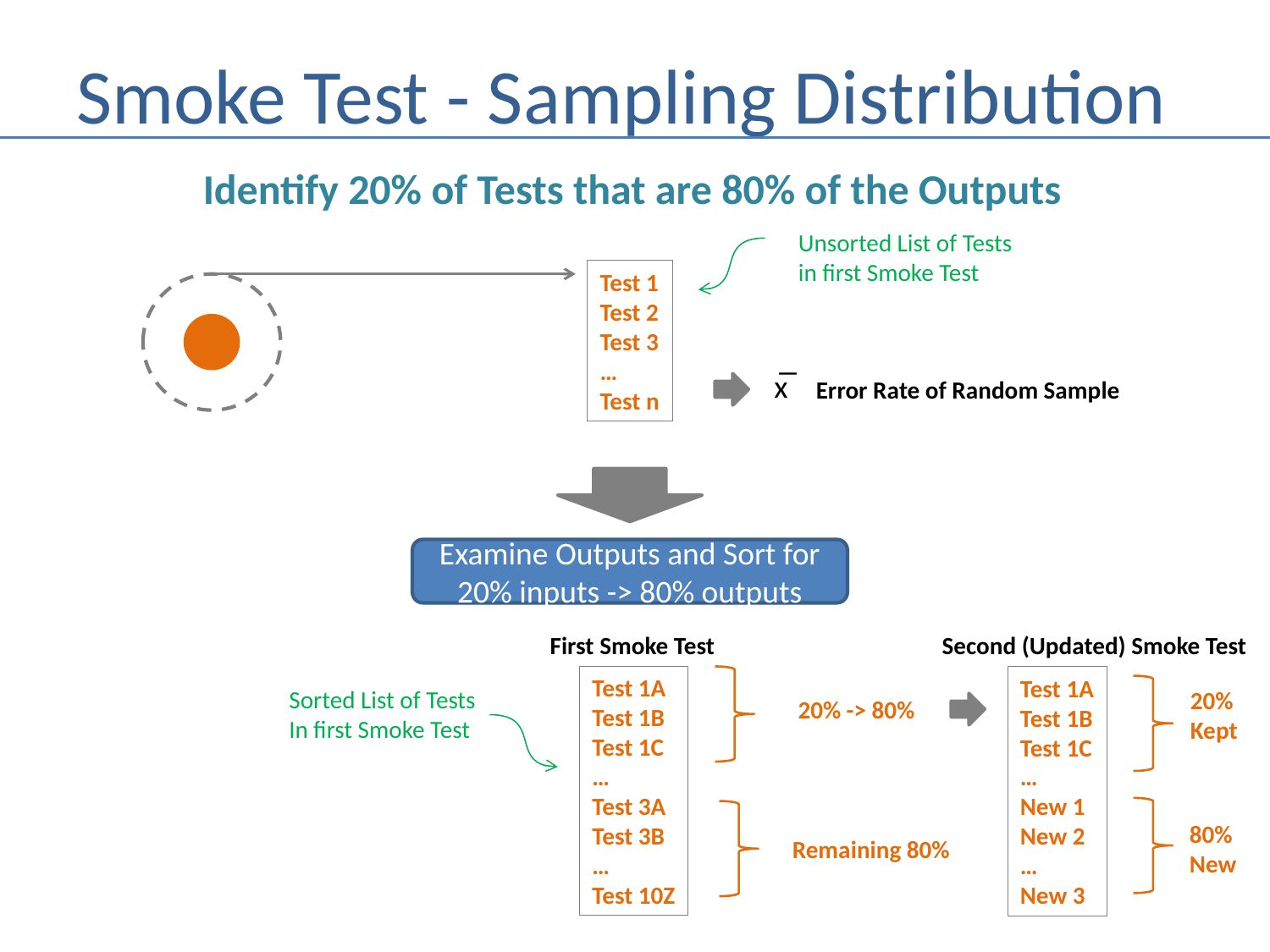

# Smoke Test - Sampling Distribution
Identify 20% of Tests that are 80% of the Outputs
Unsorted List of Tests
in first Smoke Test
Test 1
Test 2
Test 3
…
Test n

 x̅
Error Rate of Random Sample

Examine Outputs and Sort for 20% inputs -> 80% outputs
Second (Updated) Smoke Test
First Smoke Test
Test 1A
Test 1B
Test 1C
…
Test 3A
Test 3B
…
Test 10Z

Test 1A
Test 1B
Test 1C
…
New 1
New 2
…
New 3

Sorted List of Tests
In first Smoke Test
20%
Kept
20% -> 80%

80%
New
Remaining 80%